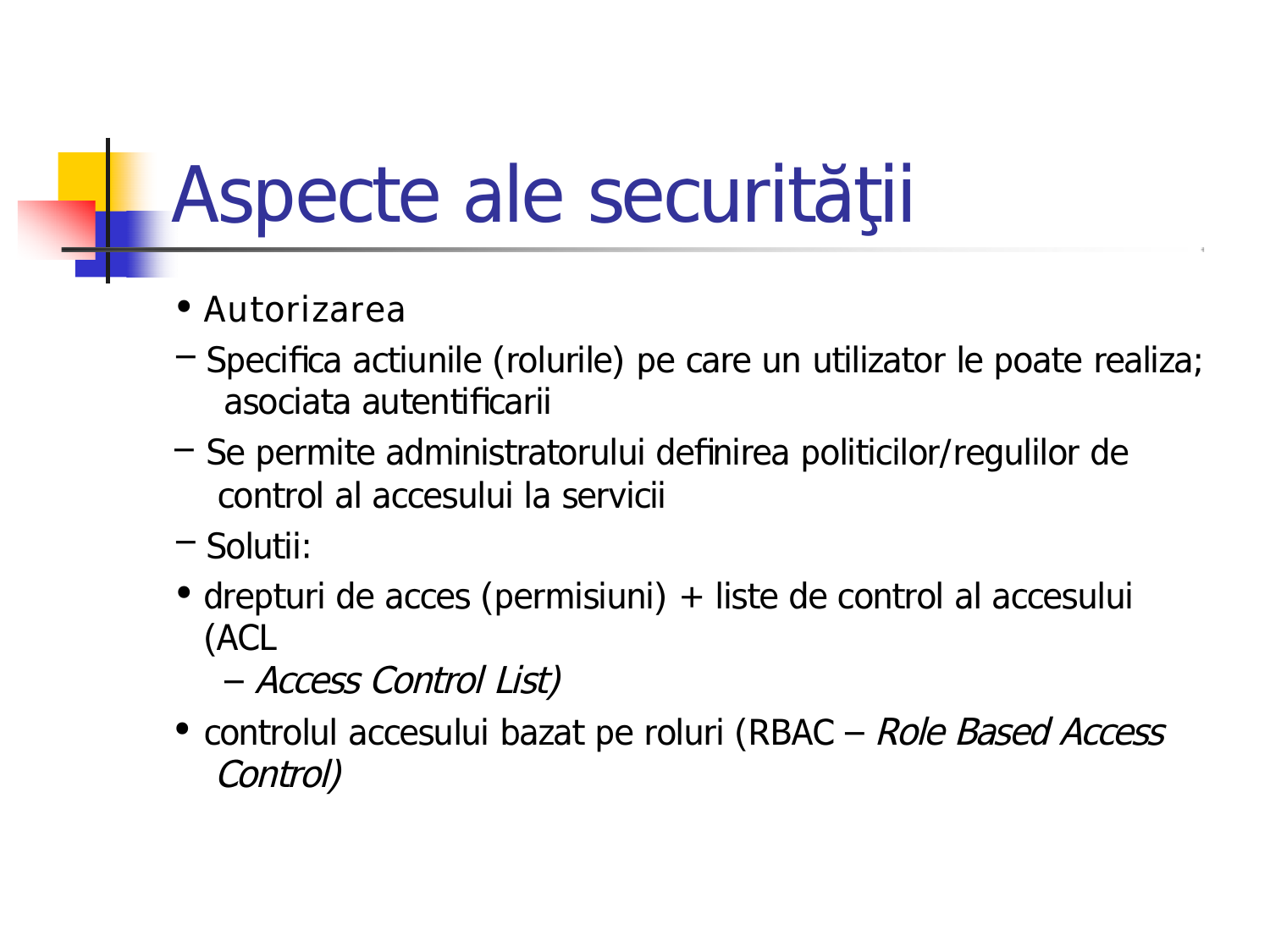

# Aspecte ale securităţii

Autorizarea
Specifica actiunile (rolurile) pe care un utilizator le poate realiza;
asociata autentificarii
Se permite administratorului definirea politicilor/regulilor de  control al accesului la servicii
Solutii:
drepturi de acces (permisiuni) + liste de control al accesului (ACL
– Access Control List)
controlul accesului bazat pe roluri (RBAC – Role Based Access  Control)